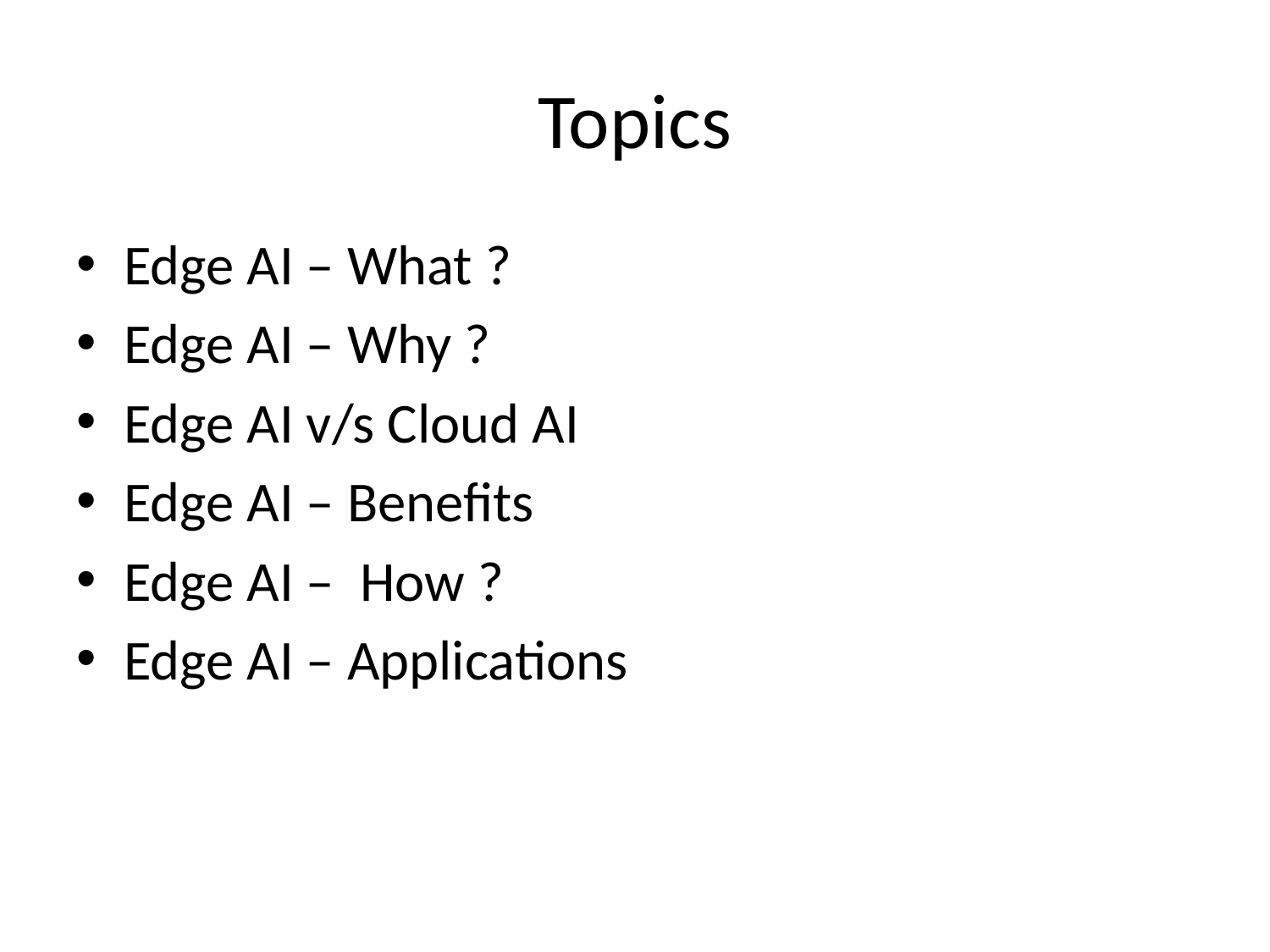

# Topics
Edge AI – What ?
Edge AI – Why ?
Edge AI v/s Cloud AI
Edge AI – Benefits
Edge AI –  How ?
Edge AI – Applications